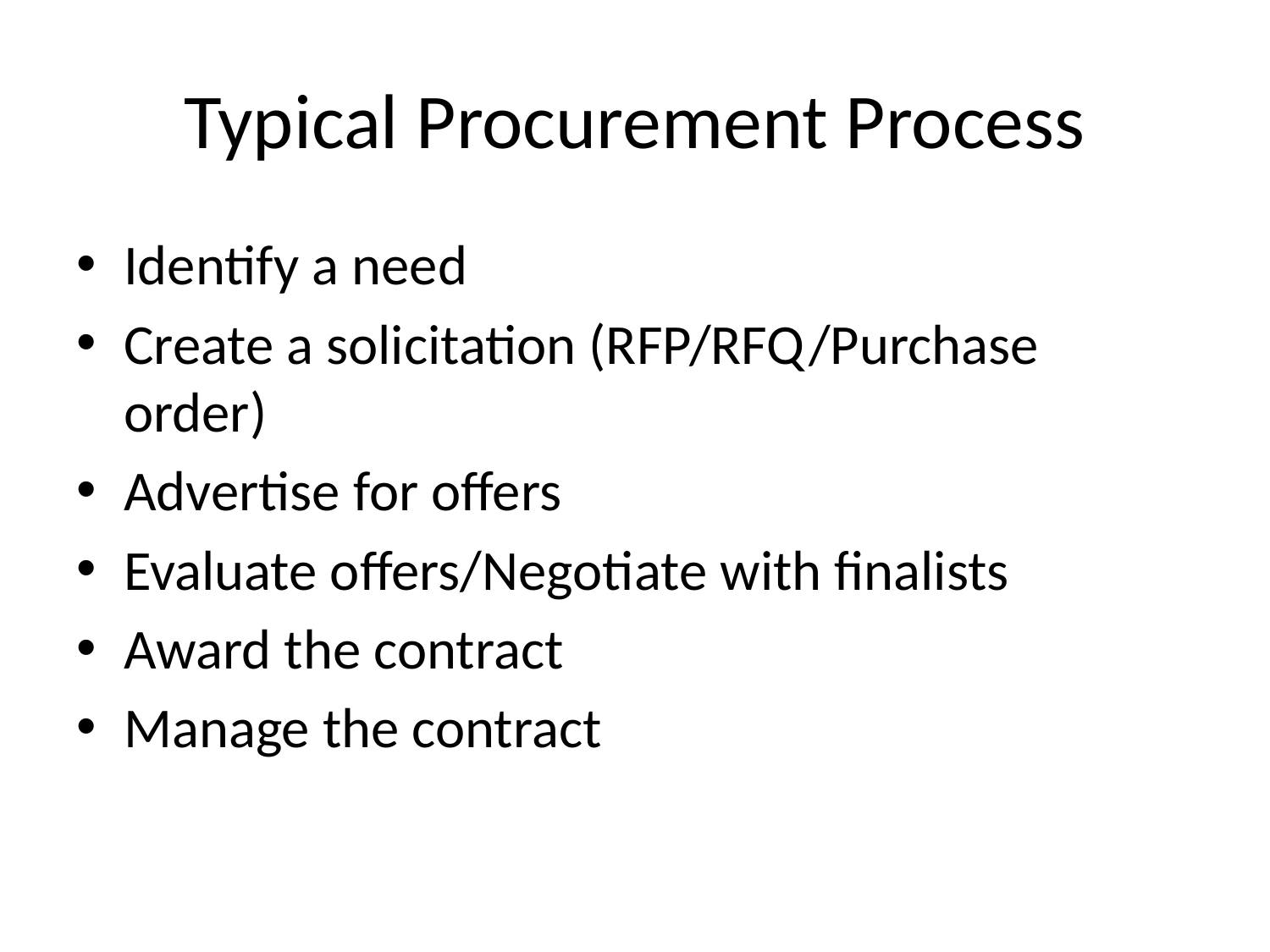

# Typical Procurement Process
Identify a need
Create a solicitation (RFP/RFQ/Purchase order)
Advertise for offers
Evaluate offers/Negotiate with finalists
Award the contract
Manage the contract